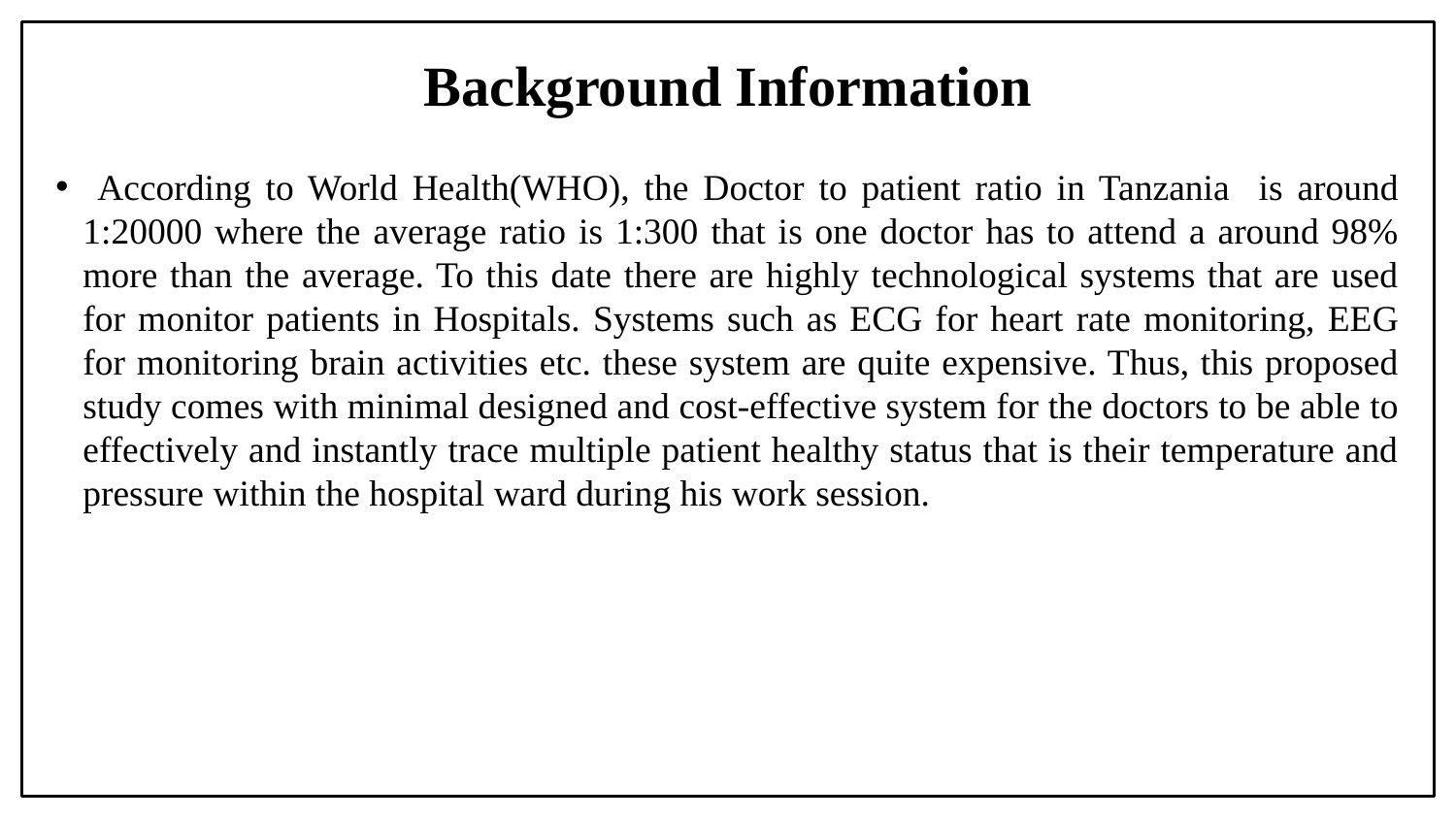

# Background Information
 According to World Health(WHO), the Doctor to patient ratio in Tanzania  is around 1:20000 where the average ratio is 1:300 that is one doctor has to attend a around 98% more than the average. To this date there are highly technological systems that are used for monitor patients in Hospitals. Systems such as ECG for heart rate monitoring, EEG for monitoring brain activities etc. these system are quite expensive. Thus, this proposed study comes with minimal designed and cost-effective system for the doctors to be able to effectively and instantly trace multiple patient healthy status that is their temperature and pressure within the hospital ward during his work session.